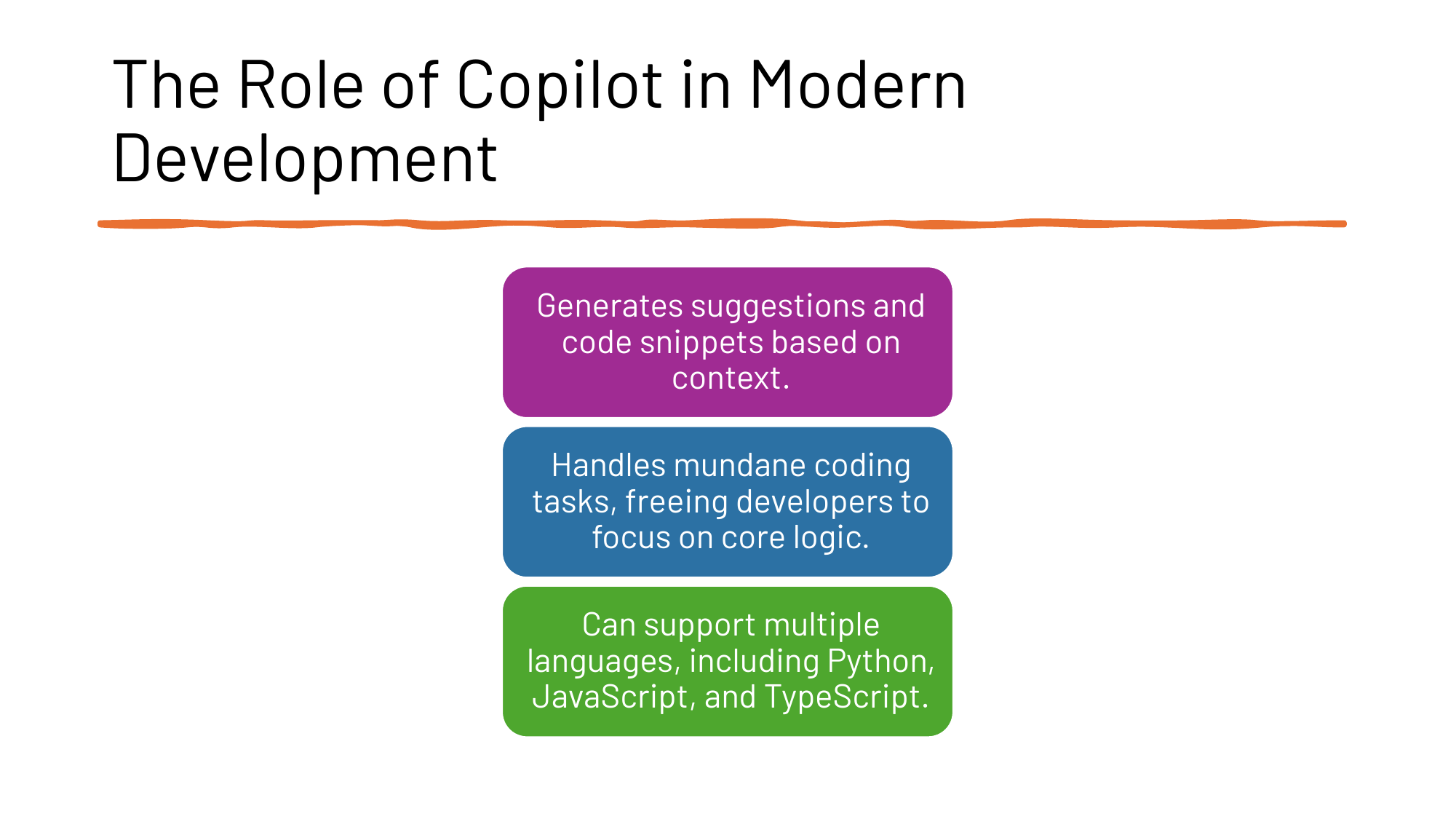

# The Role of Copilot in Modern Development

Generates suggestions and code snippets based on context.
Handles mundane coding tasks, freeing developers to focus on core logic.
Can support multiple languages, including Python, JavaScript, and TypeScript.